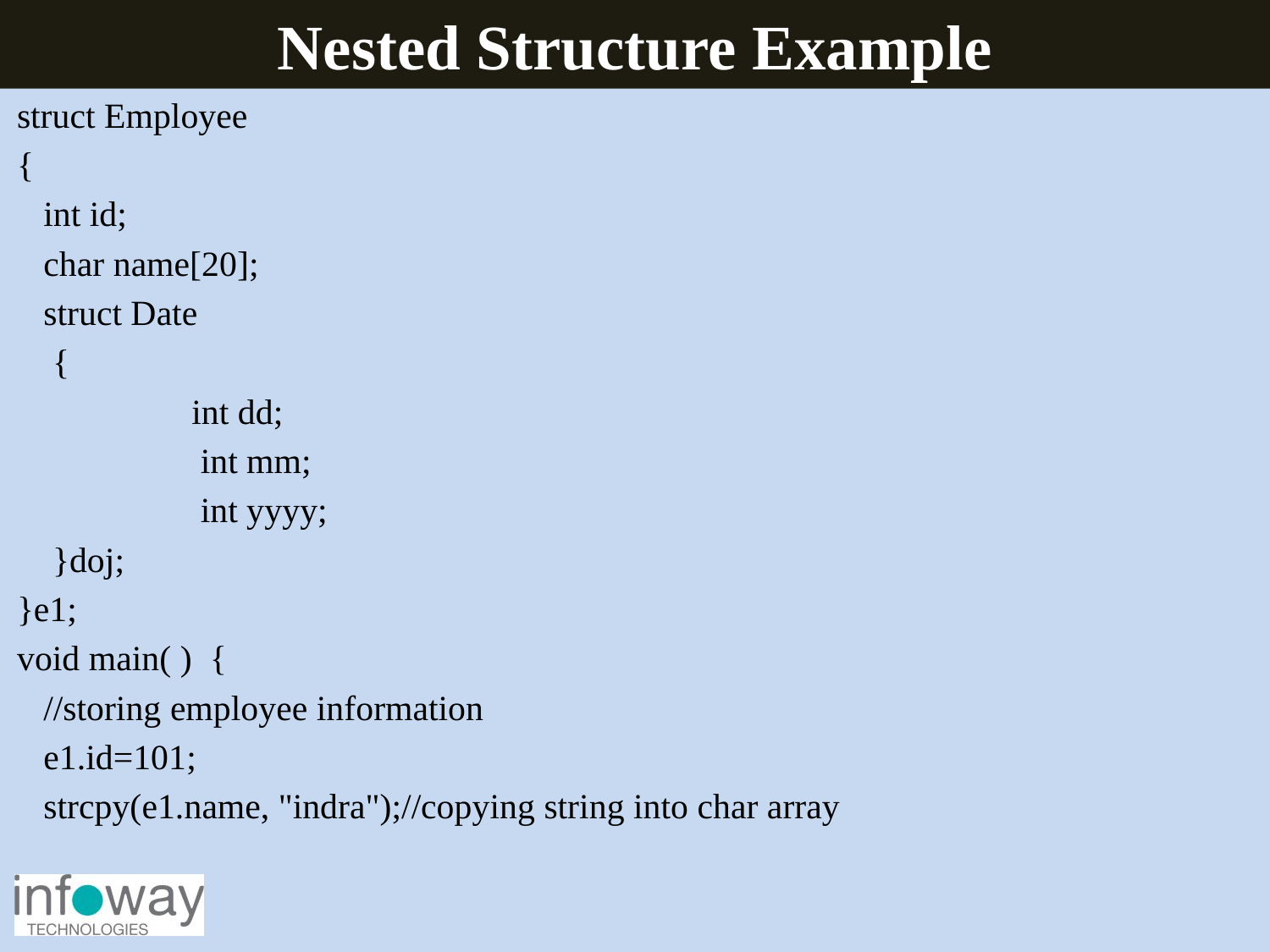

Nested Structure Example
struct Employee
{
   int id;
   char name[20];
   struct Date
    {
      	int dd;
     		 int mm;
     		 int yyyy;
    }doj;
}e1;
void main( )  {
   //storing employee information
   e1.id=101;
   strcpy(e1.name, "indra");//copying string into char array